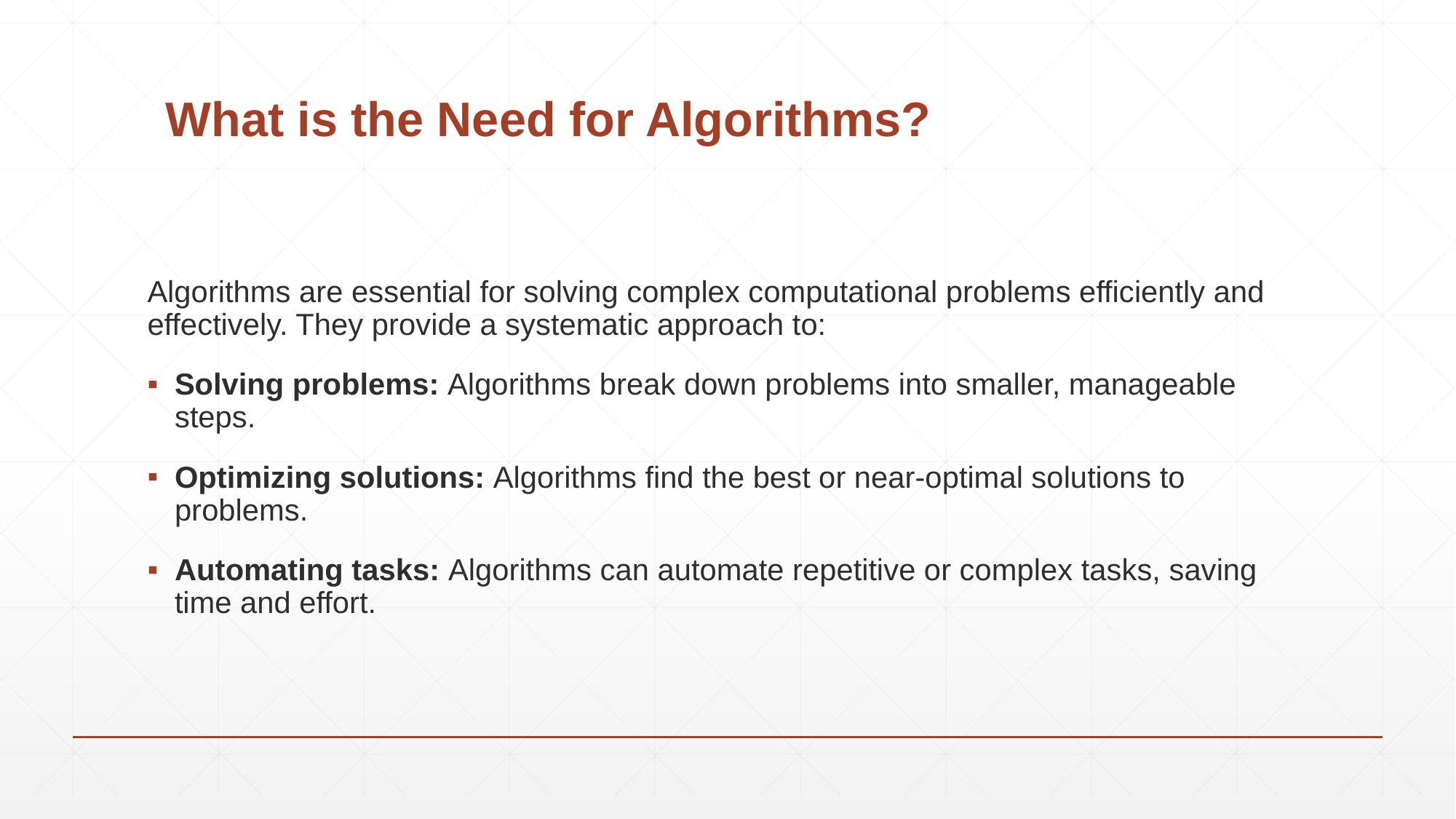

# What is the Need for Algorithms?
Algorithms are essential for solving complex computational problems efficiently and effectively. They provide a systematic approach to:
Solving problems: Algorithms break down problems into smaller, manageable steps.
Optimizing solutions: Algorithms find the best or near-optimal solutions to problems.
Automating tasks: Algorithms can automate repetitive or complex tasks, saving time and effort.